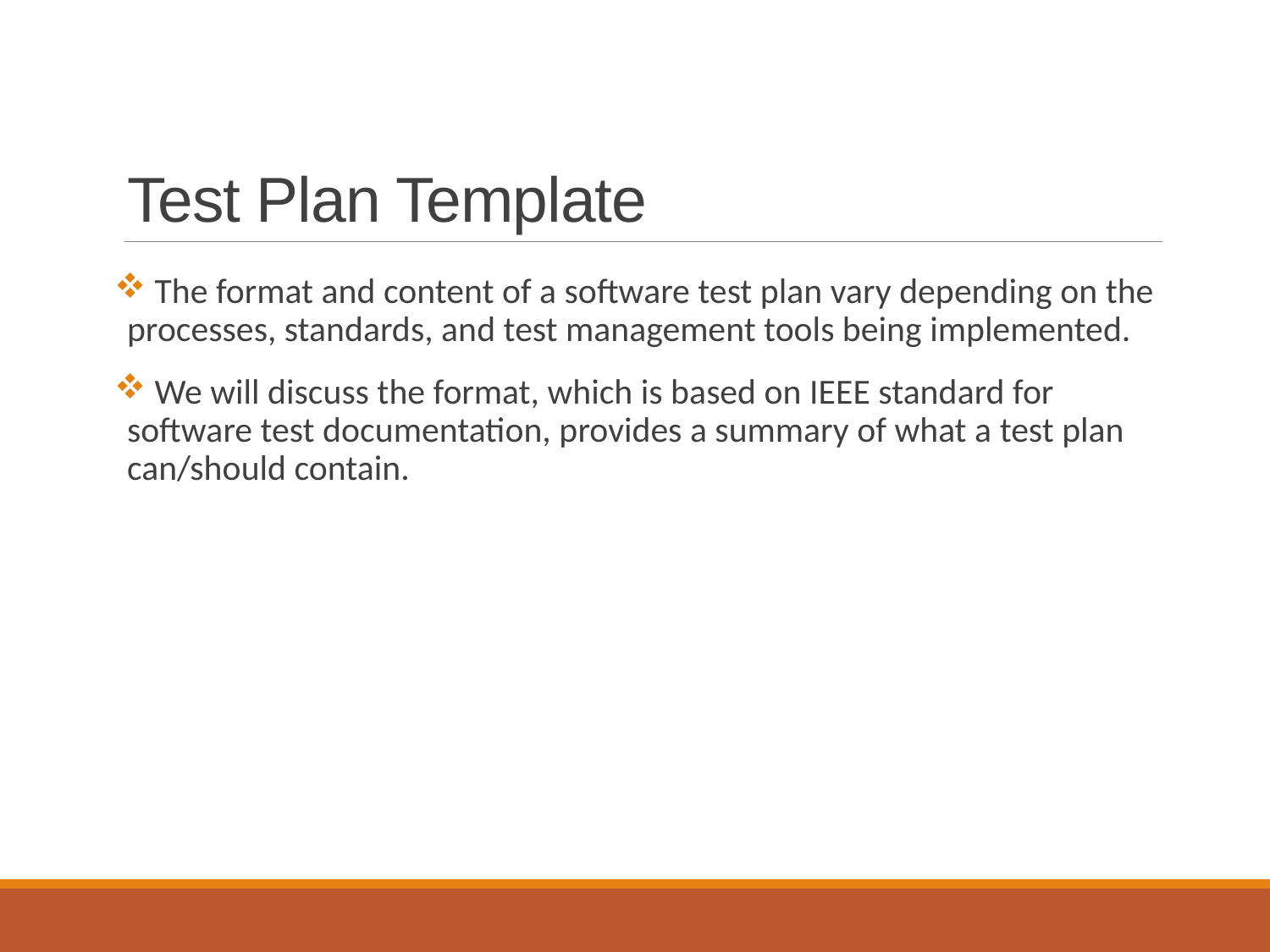

# Test Plan Template
 The format and content of a software test plan vary depending on the processes, standards, and test management tools being implemented.
 We will discuss the format, which is based on IEEE standard for software test documentation, provides a summary of what a test plan can/should contain.